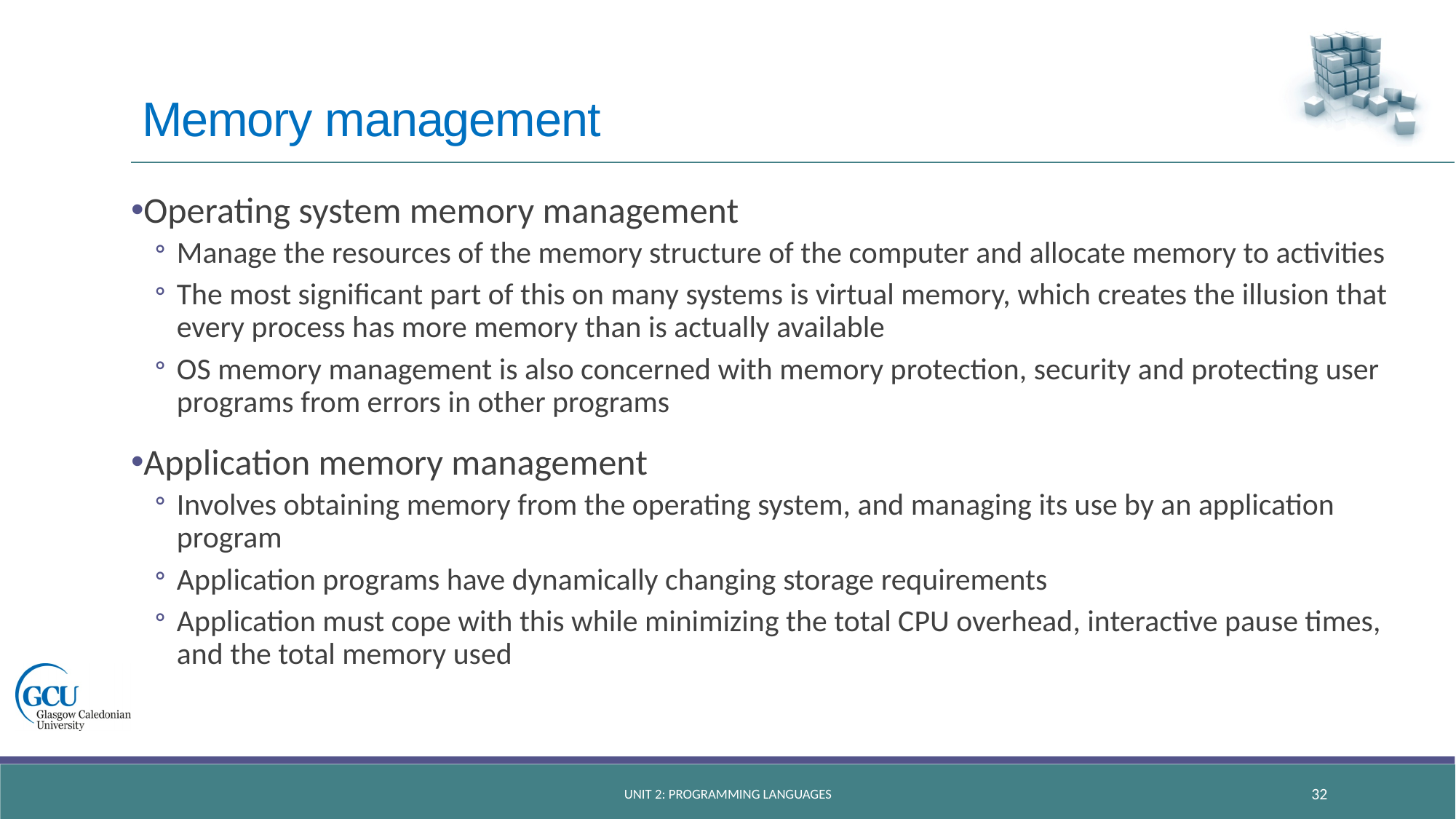

# Memory management
Operating system memory management
Manage the resources of the memory structure of the computer and allocate memory to activities
The most significant part of this on many systems is virtual memory, which creates the illusion that every process has more memory than is actually available
OS memory management is also concerned with memory protection, security and protecting user programs from errors in other programs
Application memory management
Involves obtaining memory from the operating system, and managing its use by an application program
Application programs have dynamically changing storage requirements
Application must cope with this while minimizing the total CPU overhead, interactive pause times, and the total memory used
Unit 2: Programming languages
32